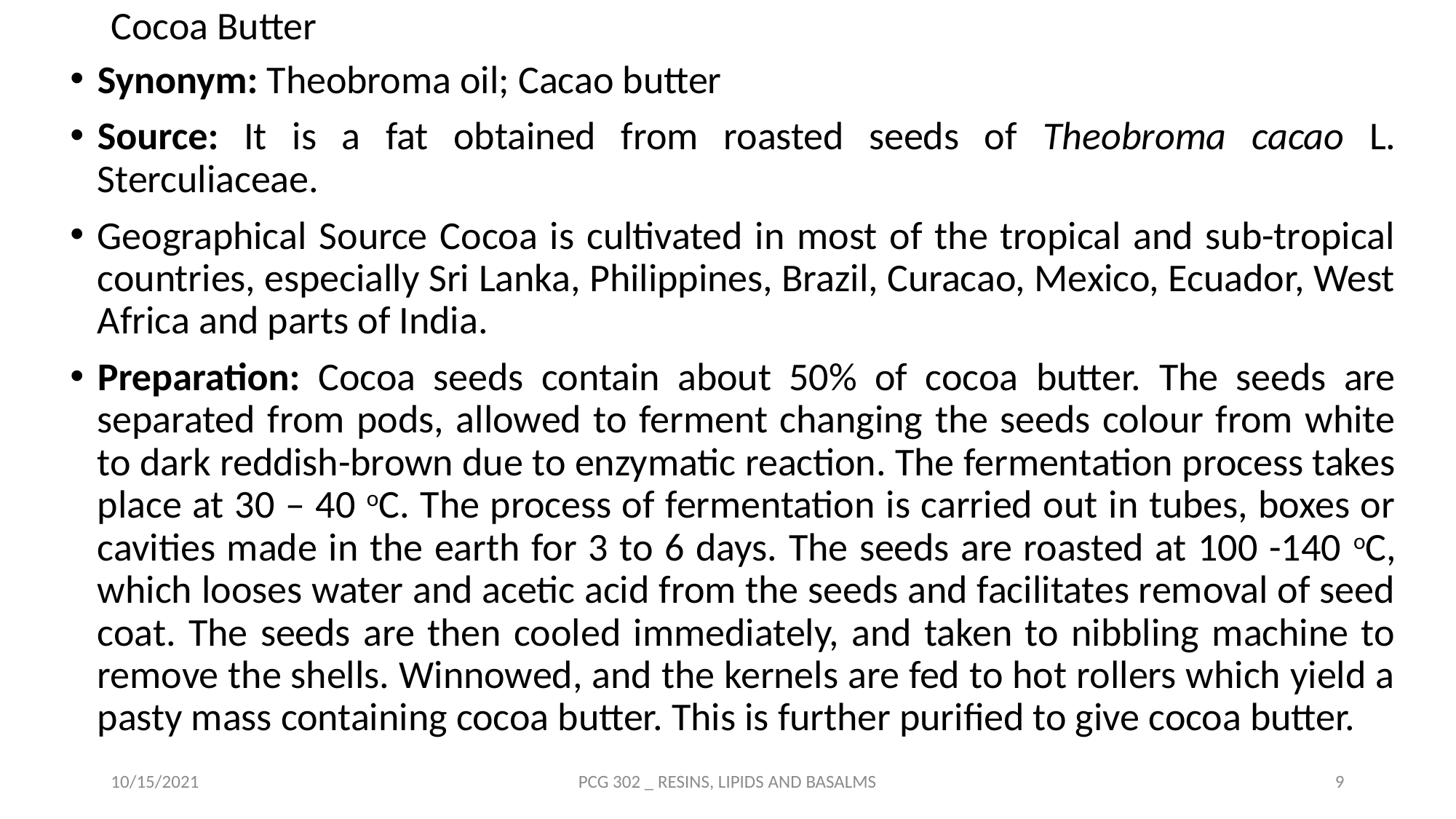

# Cocoa Butter
Synonym: Theobroma oil; Cacao butter
Source: It is a fat obtained from roasted seeds of Theobroma cacao L. Sterculiaceae.
Geographical Source Cocoa is cultivated in most of the tropical and sub-tropical countries, especially Sri Lanka, Philippines, Brazil, Curacao, Mexico, Ecuador, West Africa and parts of India.
Preparation: Cocoa seeds contain about 50% of cocoa butter. The seeds are separated from pods, allowed to ferment changing the seeds colour from white to dark reddish-brown due to enzymatic reaction. The fermentation process takes place at 30 – 40 oC. The process of fermentation is carried out in tubes, boxes or cavities made in the earth for 3 to 6 days. The seeds are roasted at 100 -140 oC, which looses water and acetic acid from the seeds and facilitates removal of seed coat. The seeds are then cooled immediately, and taken to nibbling machine to remove the shells. Winnowed, and the kernels are fed to hot rollers which yield a pasty mass containing cocoa butter. This is further purified to give cocoa butter.
10/15/2021
PCG 302 _ RESINS, LIPIDS AND BASALMS
9